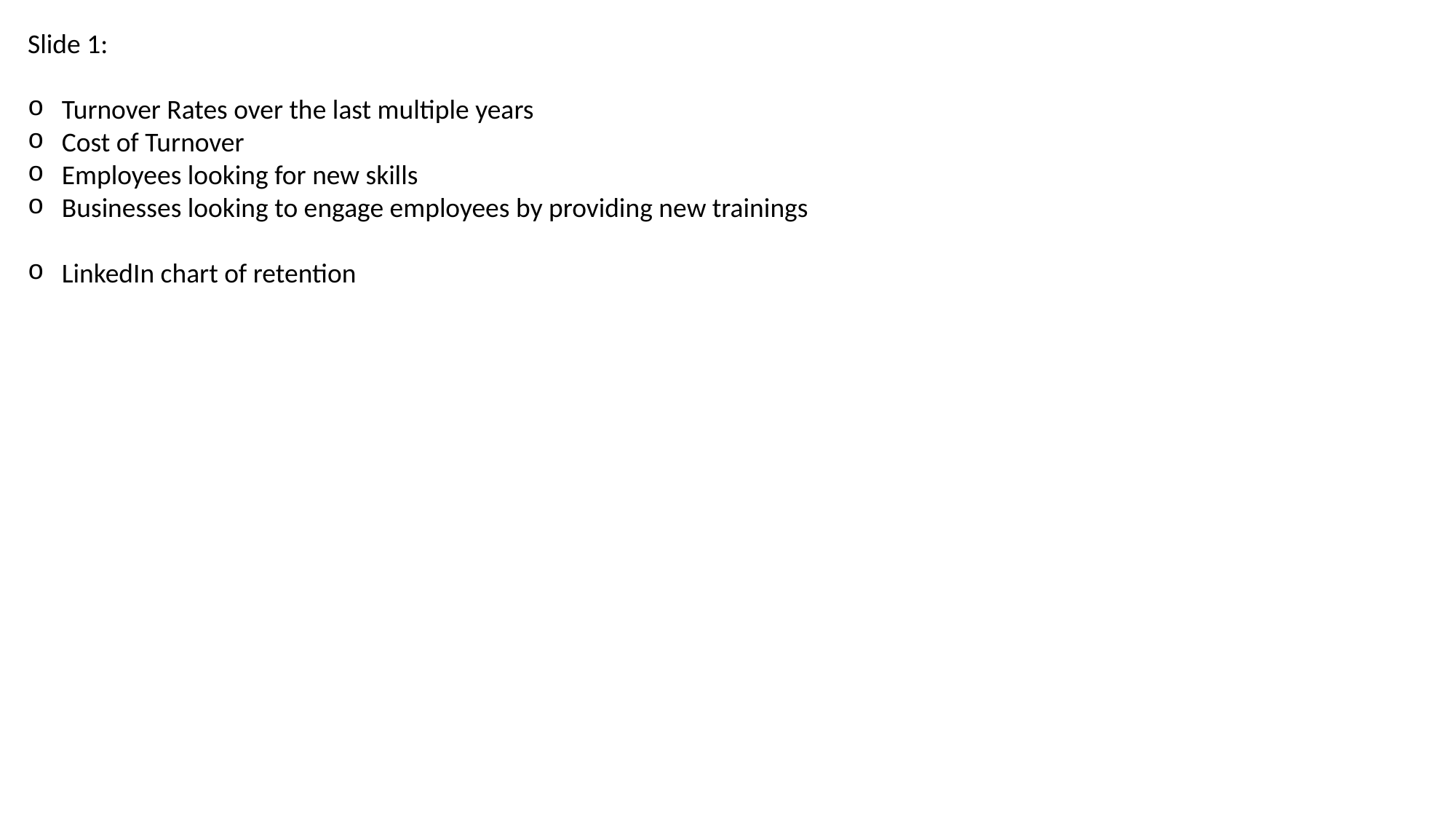

Slide 1:

Turnover Rates over the last multiple years
Cost of Turnover
Employees looking for new skills
Businesses looking to engage employees by providing new trainings

LinkedIn chart of retention